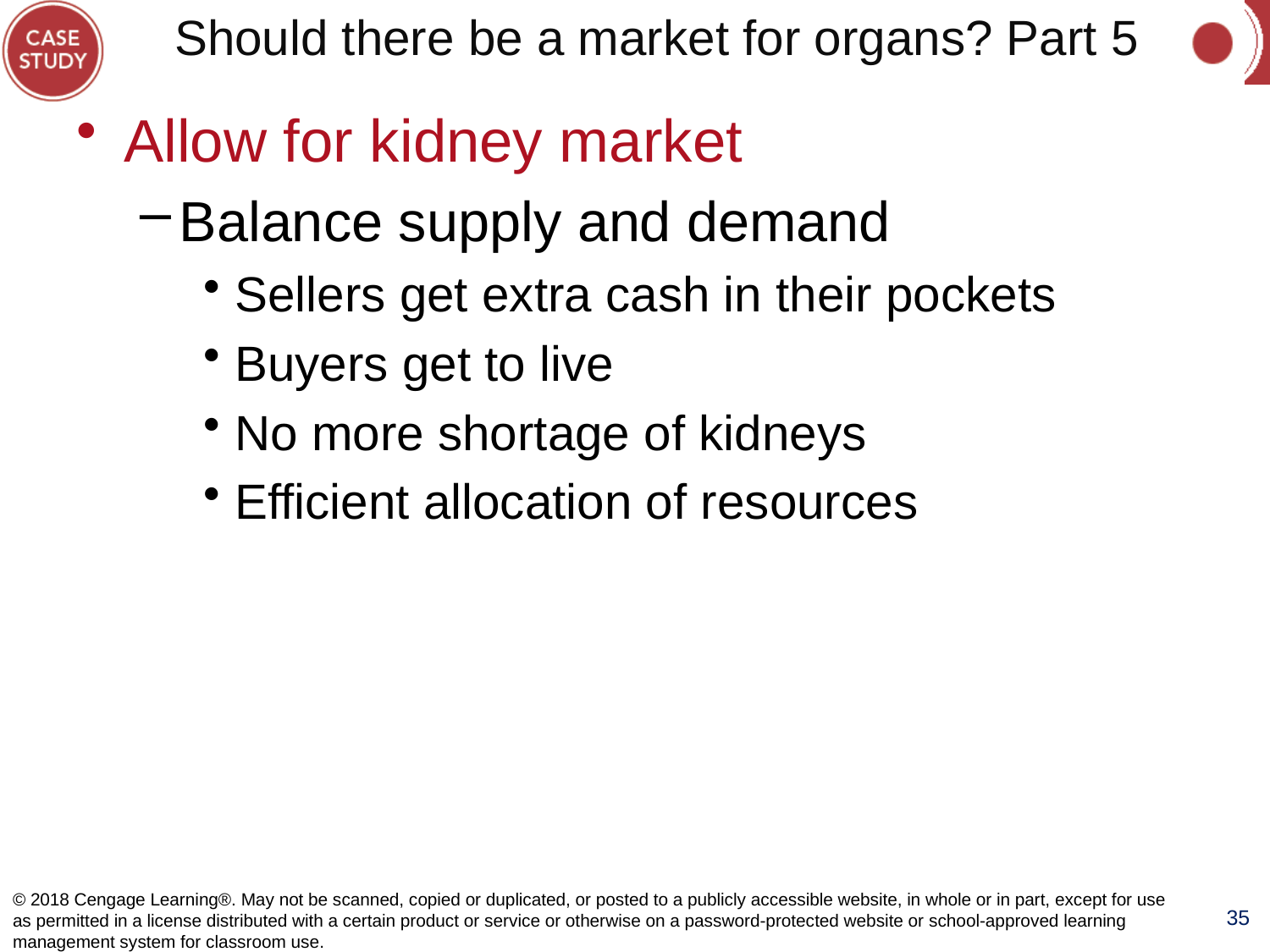

# Should there be a market for organs? Part 5
Allow for kidney market
Balance supply and demand
Sellers get extra cash in their pockets
Buyers get to live
No more shortage of kidneys
Efficient allocation of resources
© 2018 Cengage Learning®. May not be scanned, copied or duplicated, or posted to a publicly accessible website, in whole or in part, except for use as permitted in a license distributed with a certain product or service or otherwise on a password-protected website or school-approved learning management system for classroom use.
35